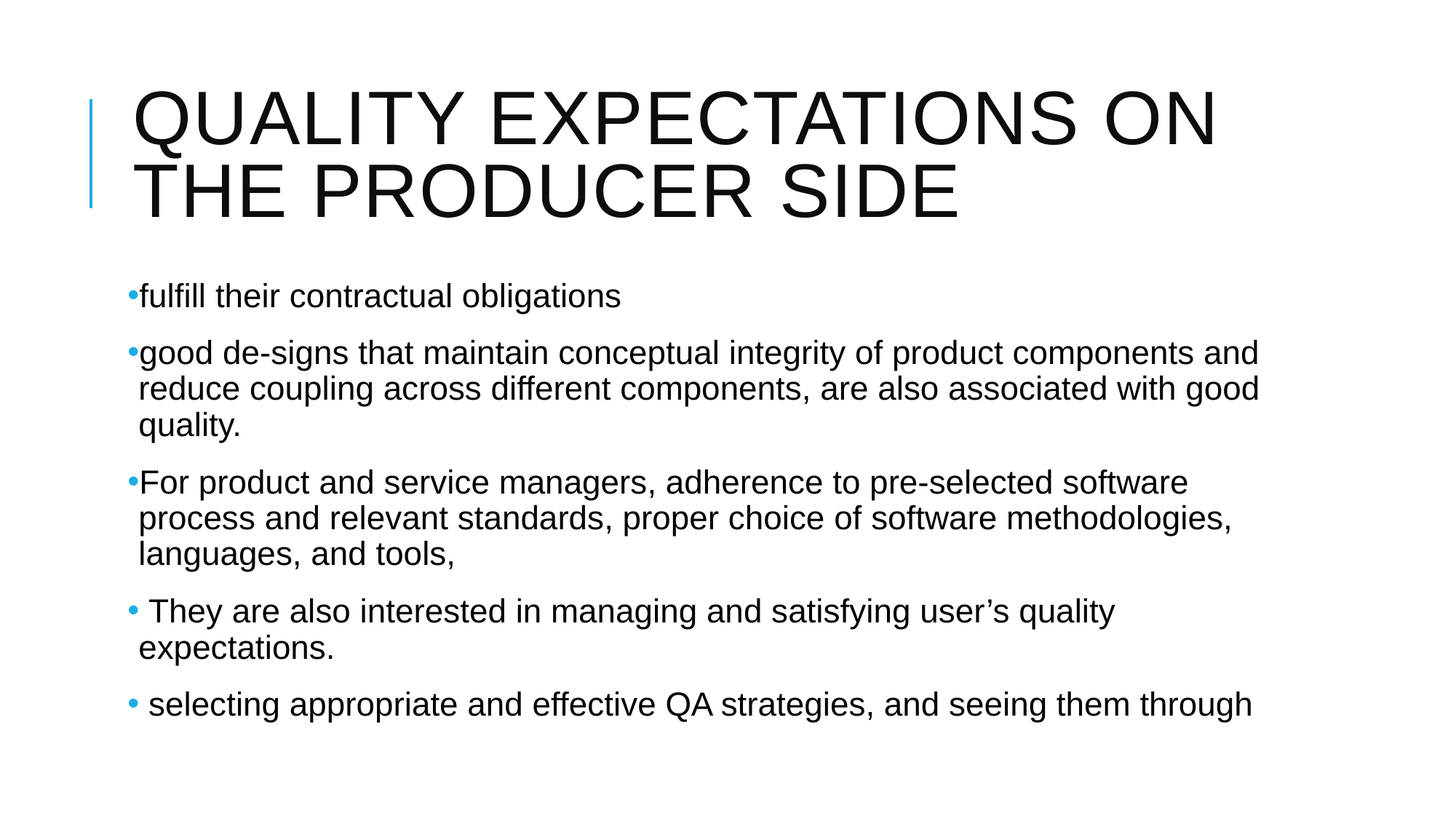

# Quality expectations on the producer side
fulfill their contractual obligations
good de-signs that maintain conceptual integrity of product components and reduce coupling across different components, are also associated with good quality.
For product and service managers, adherence to pre-selected software process and relevant standards, proper choice of software methodologies, languages, and tools,
 They are also interested in managing and satisfying user’s quality expectations.
 selecting appropriate and effective QA strategies, and seeing them through